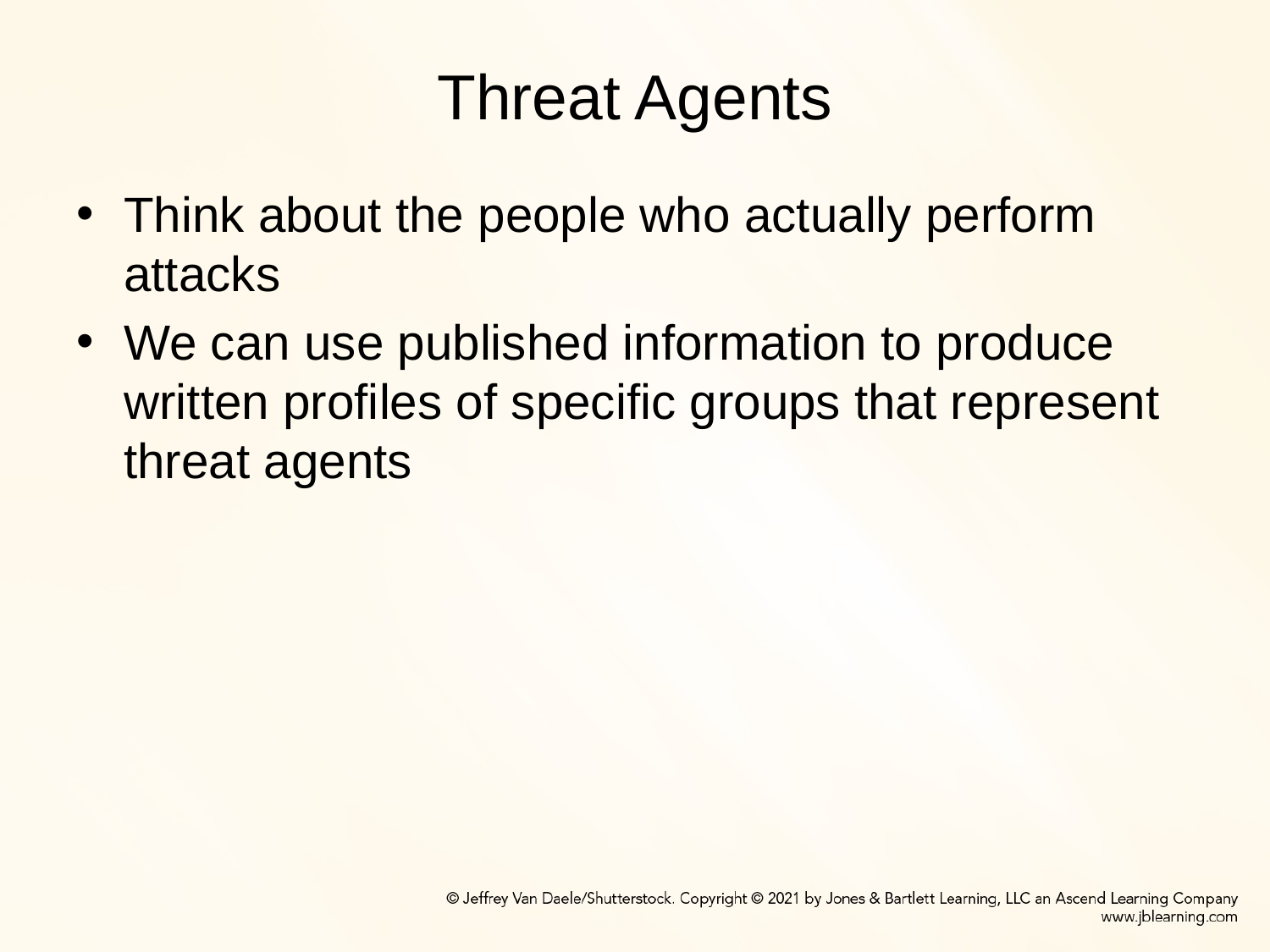

# Threat Agents
Think about the people who actually perform attacks
We can use published information to produce written profiles of specific groups that represent threat agents